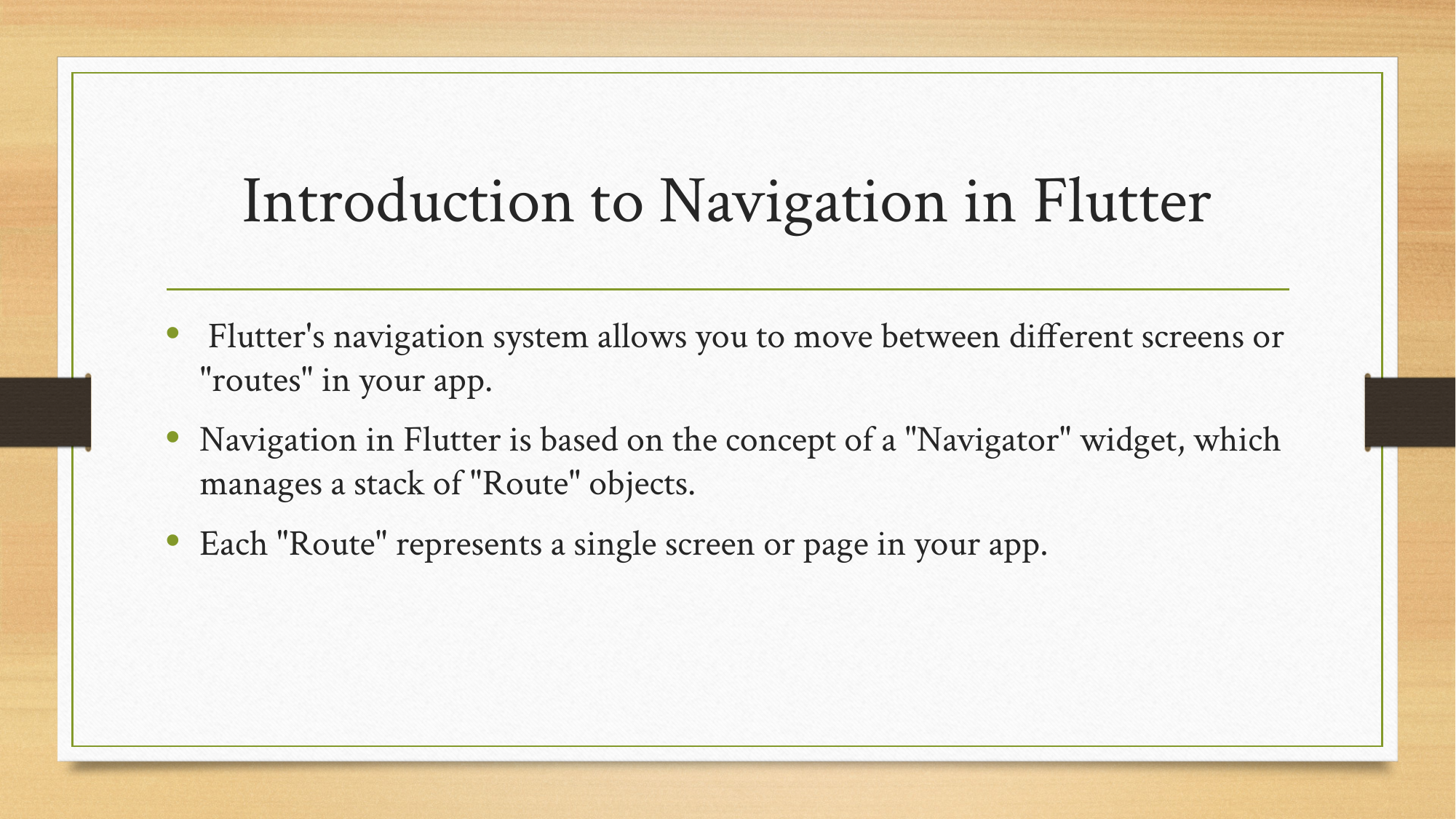

# Introduction to Navigation in Flutter
 Flutter's navigation system allows you to move between different screens or "routes" in your app.
Navigation in Flutter is based on the concept of a "Navigator" widget, which manages a stack of "Route" objects.
Each "Route" represents a single screen or page in your app.